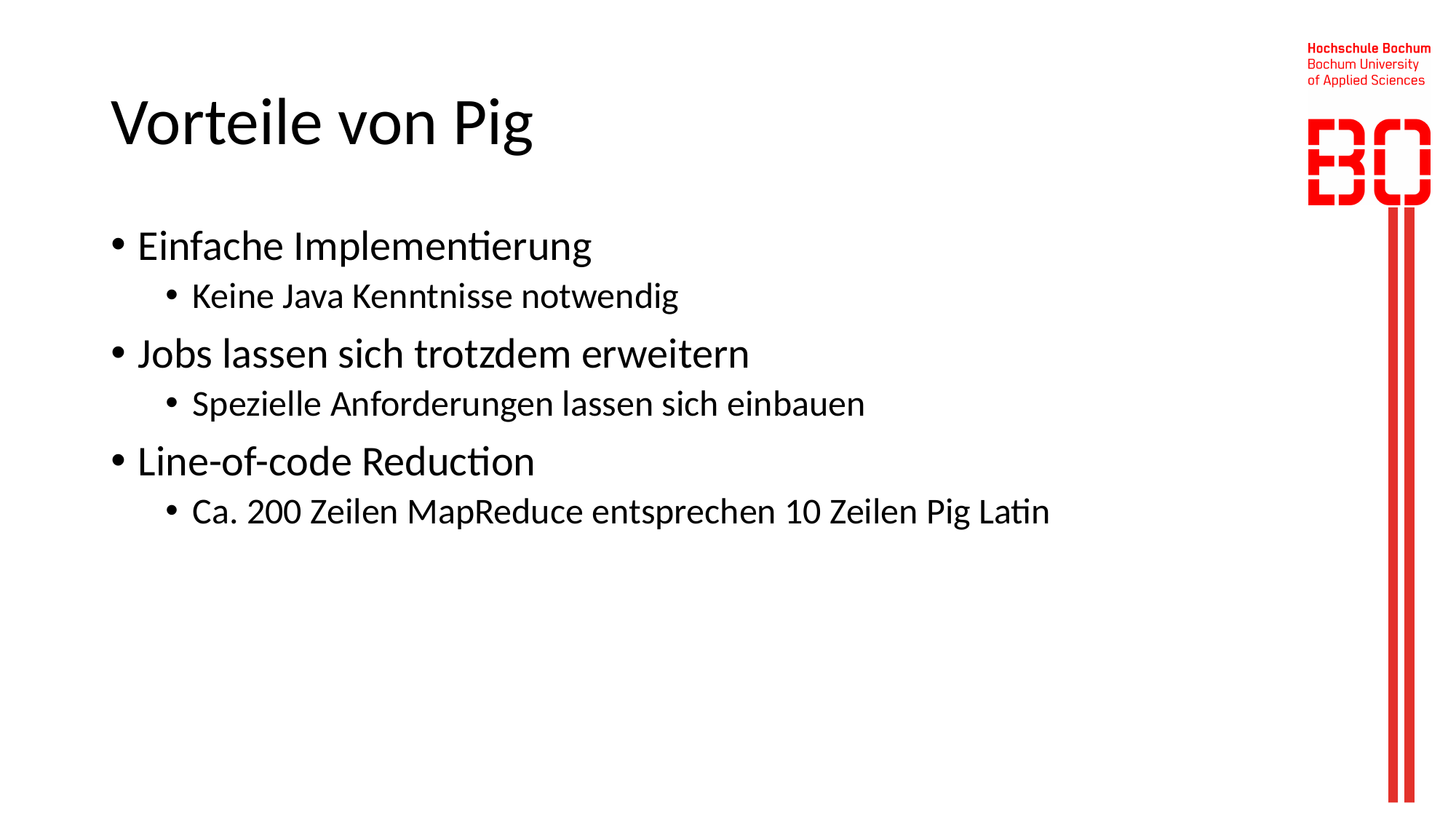

# Vorteile von Pig
Einfache Implementierung
Keine Java Kenntnisse notwendig
Jobs lassen sich trotzdem erweitern
Spezielle Anforderungen lassen sich einbauen
Line-of-code Reduction
Ca. 200 Zeilen MapReduce entsprechen 10 Zeilen Pig Latin